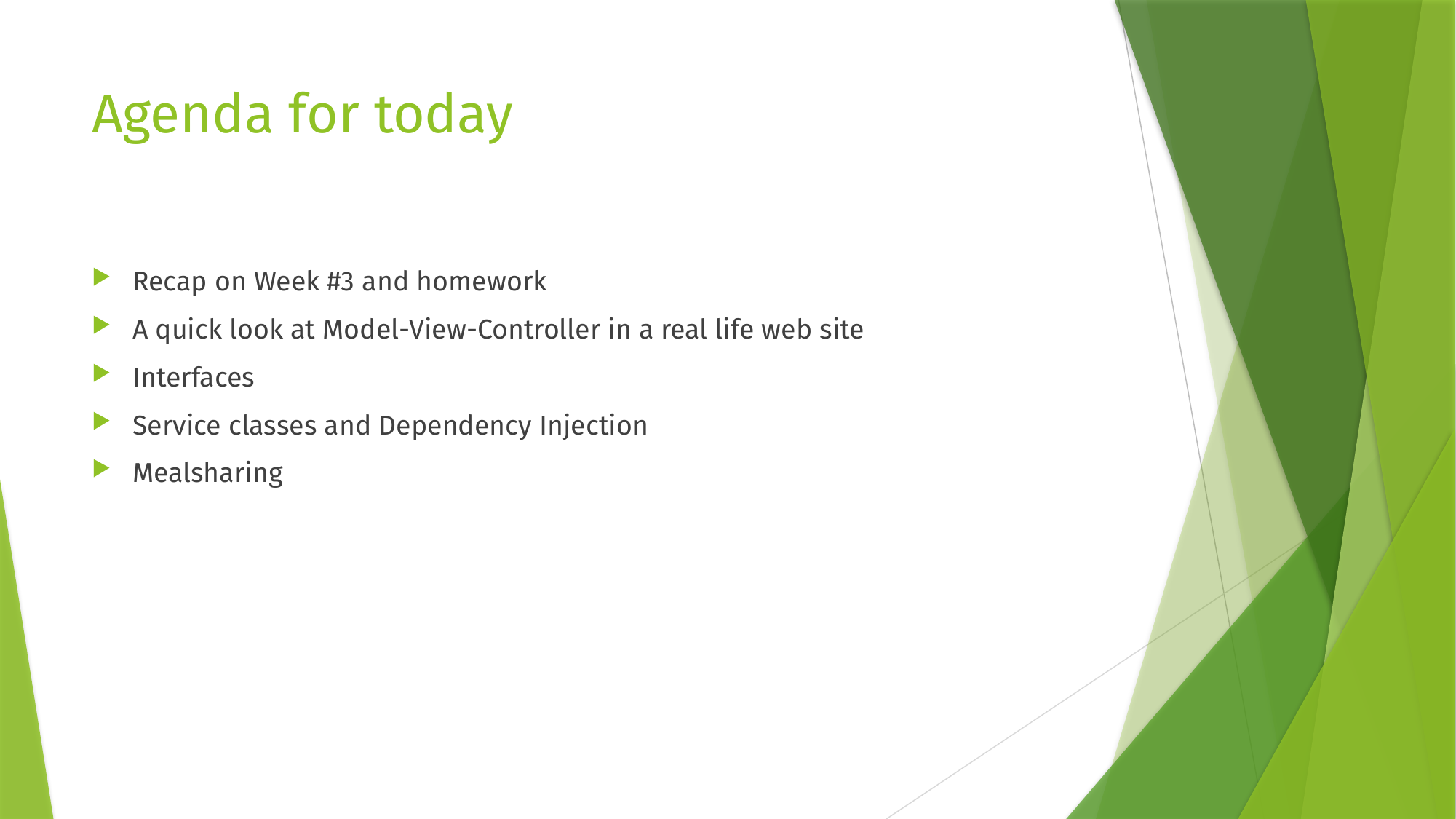

# Agenda for today
Recap on Week #3 and homework
A quick look at Model-View-Controller in a real life web site
Interfaces
Service classes and Dependency Injection
Mealsharing